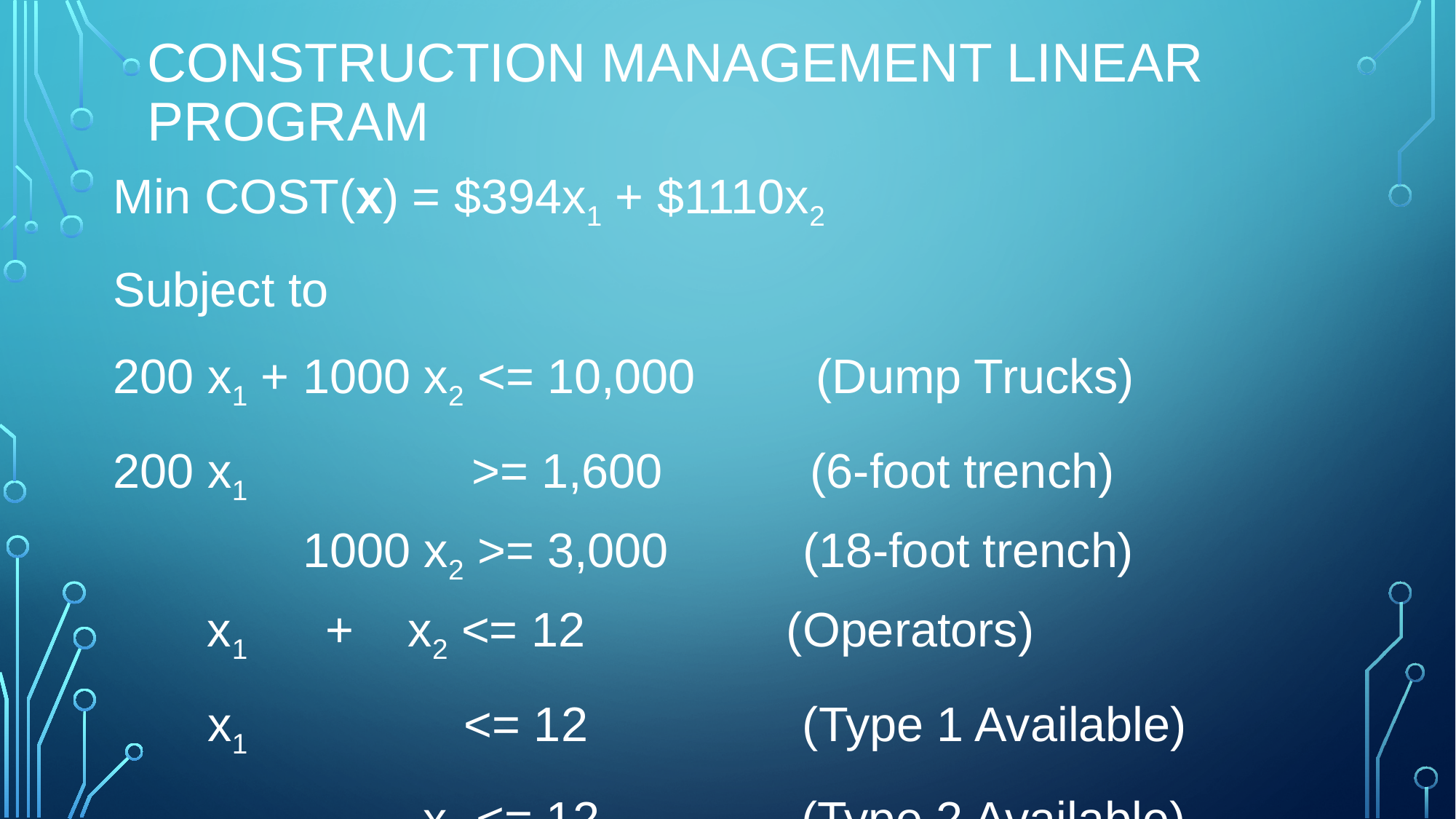

# Construction management linear program
Min COST(x) = $394x1 + $1110x2
Subject to
200 x1 + 1000 x2 <= 10,000         (Dump Trucks)
200 x1 + 0000 x2 >= 1,600           (6-foot trench)
000 x1 + 1000 x2 >= 3,000          (18-foot trench)
       x1          + 0 x2 <= 12               (Operators)
       x1 + 0 x2      <= 12                (Type 1 Available)
                       x2 <= 12               (Type 2 Available)